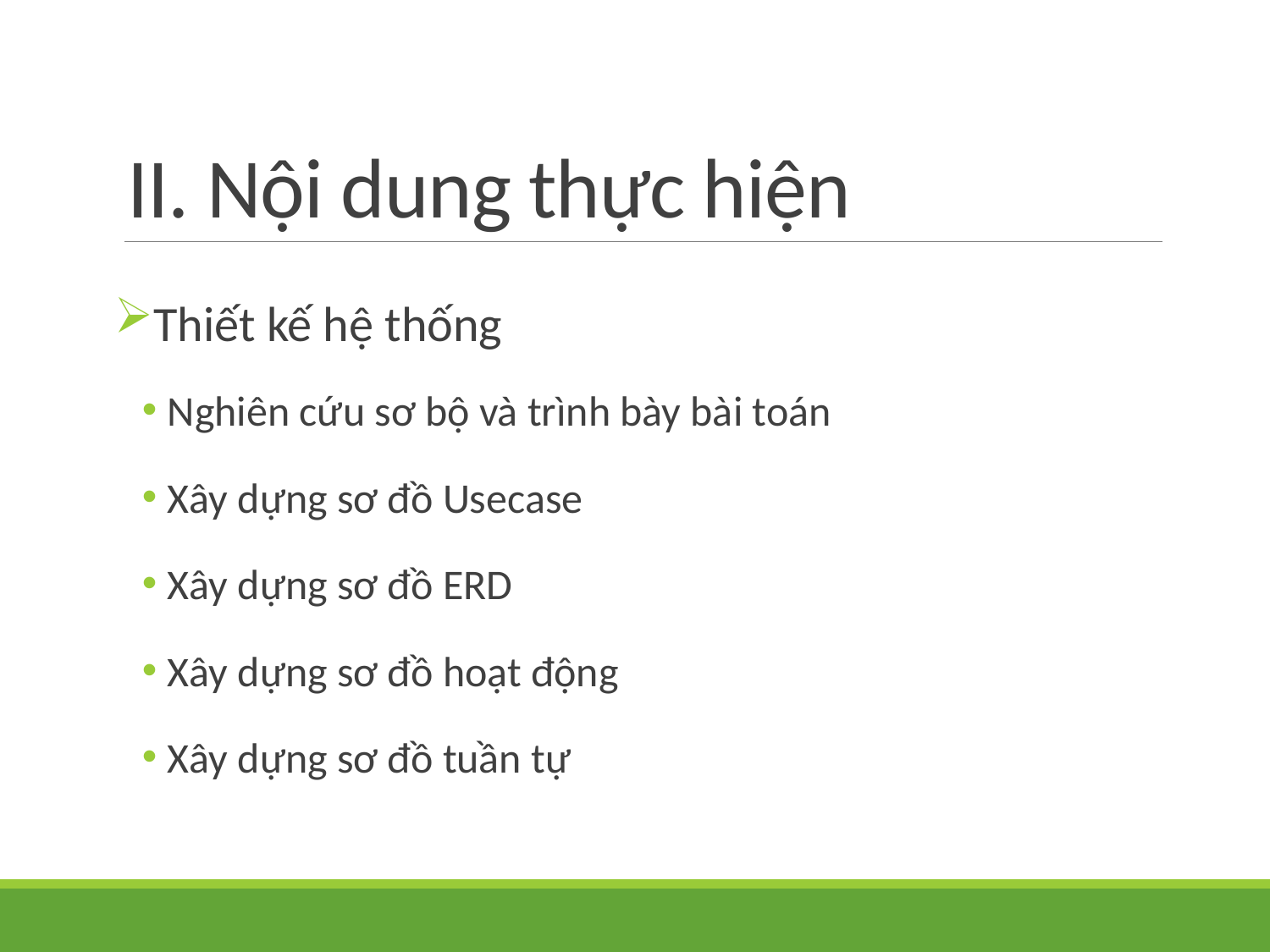

# II. Nội dung thực hiện
Thiết kế hệ thống
Nghiên cứu sơ bộ và trình bày bài toán
Xây dựng sơ đồ Usecase
Xây dựng sơ đồ ERD
Xây dựng sơ đồ hoạt động
Xây dựng sơ đồ tuần tự